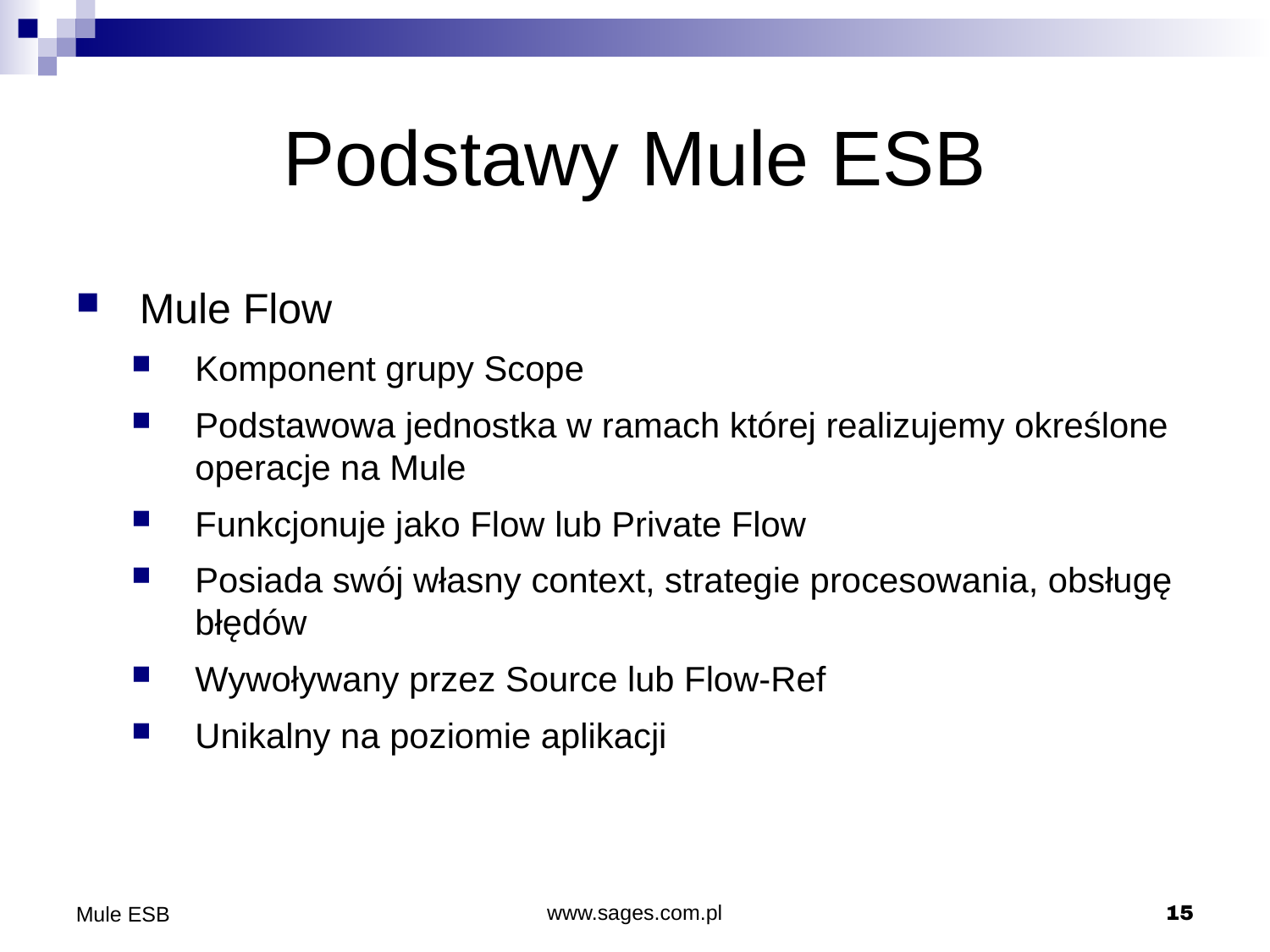

Podstawy Mule ESB
Mule Flow
Komponent grupy Scope
Podstawowa jednostka w ramach której realizujemy określone operacje na Mule
Funkcjonuje jako Flow lub Private Flow
Posiada swój własny context, strategie procesowania, obsługę błędów
Wywoływany przez Source lub Flow-Ref
Unikalny na poziomie aplikacji

Mule ESB
www.sages.com.pl
15